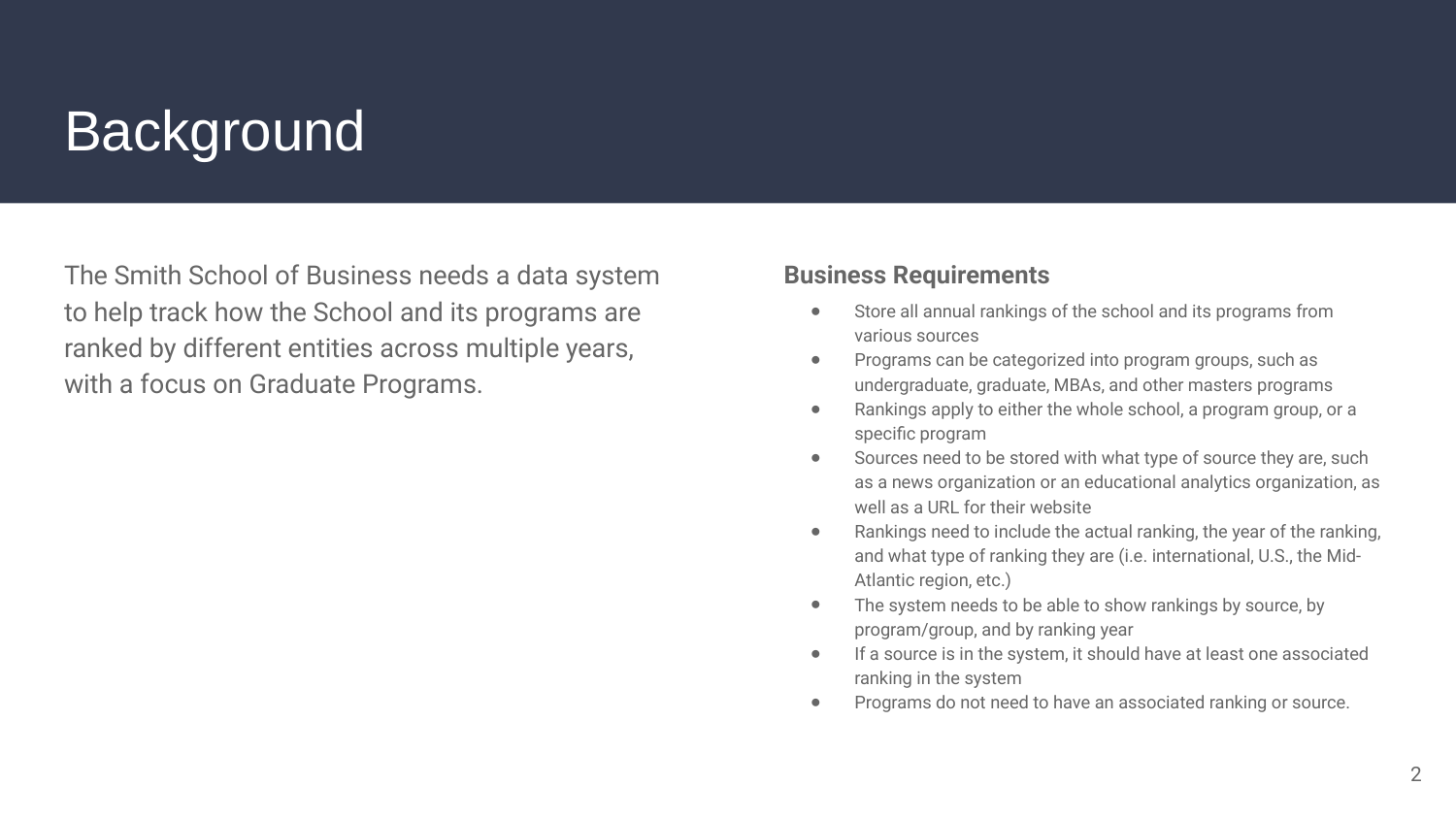

# Background
The Smith School of Business needs a data system to help track how the School and its programs are ranked by different entities across multiple years, with a focus on Graduate Programs.
Business Requirements
Store all annual rankings of the school and its programs from various sources
Programs can be categorized into program groups, such as undergraduate, graduate, MBAs, and other masters programs
Rankings apply to either the whole school, a program group, or a specific program
Sources need to be stored with what type of source they are, such as a news organization or an educational analytics organization, as well as a URL for their website
Rankings need to include the actual ranking, the year of the ranking, and what type of ranking they are (i.e. international, U.S., the Mid-Atlantic region, etc.)
The system needs to be able to show rankings by source, by program/group, and by ranking year
If a source is in the system, it should have at least one associated ranking in the system
Programs do not need to have an associated ranking or source.
2